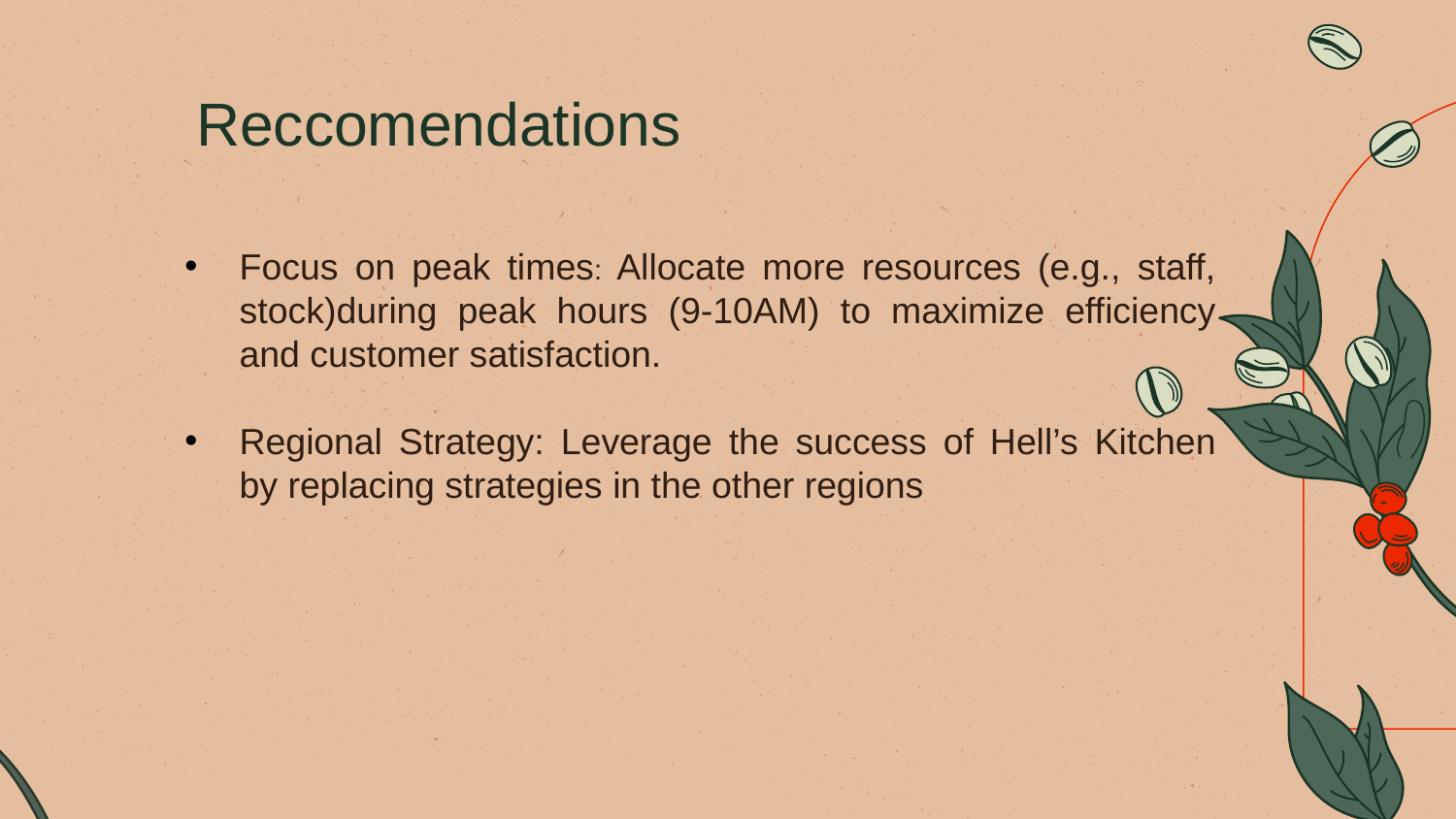

# Reccomendations

Focus on peak times: Allocate more resources (e.g., staff, stock)during peak hours (9-10AM) to maximize efficiency and customer satisfaction.

Regional Strategy: Leverage the success of Hell’s Kitchen by replacing strategies in the other regions